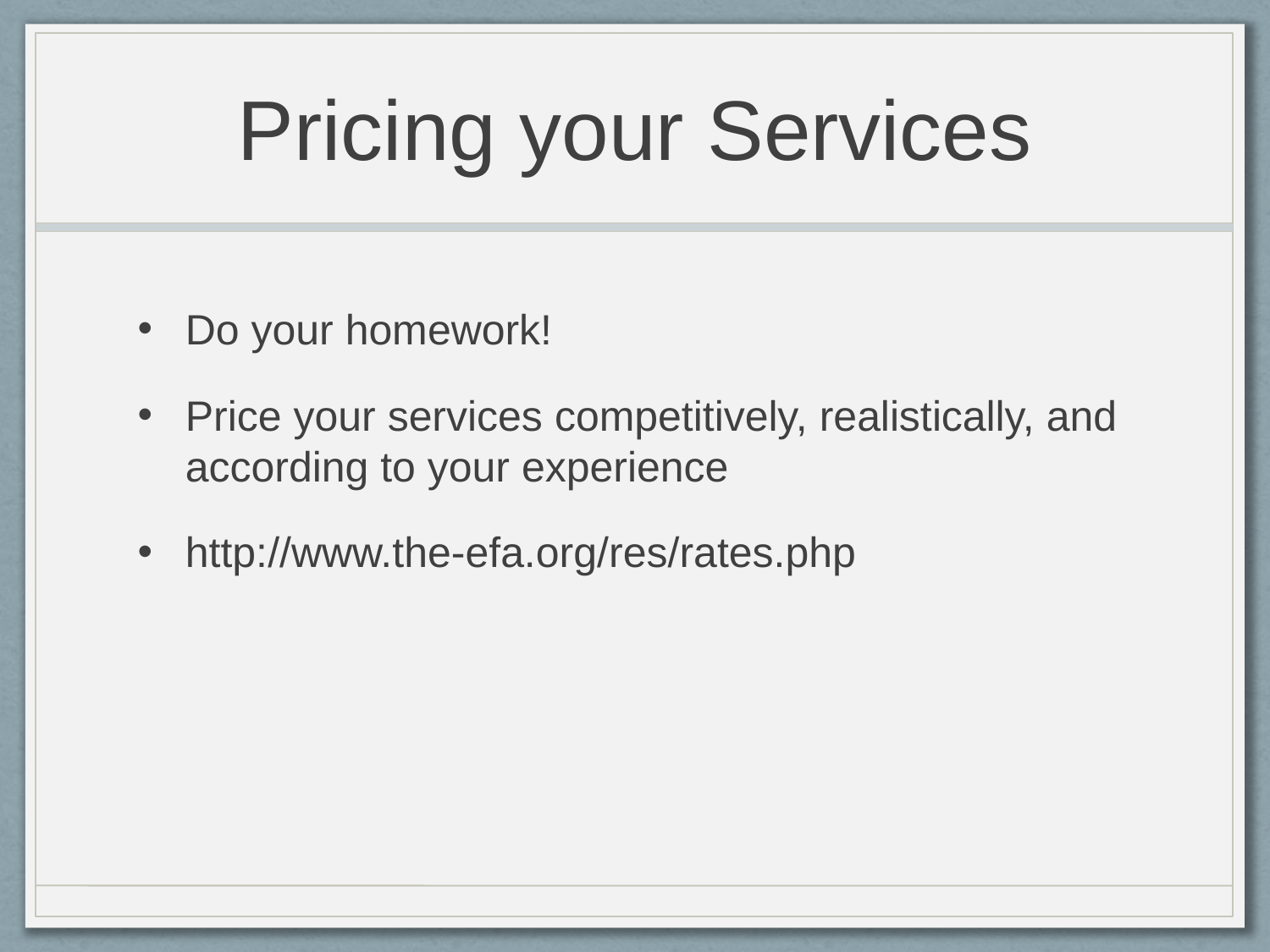

# Pricing your Services
Do your homework!
Price your services competitively, realistically, and according to your experience
http://www.the-efa.org/res/rates.php